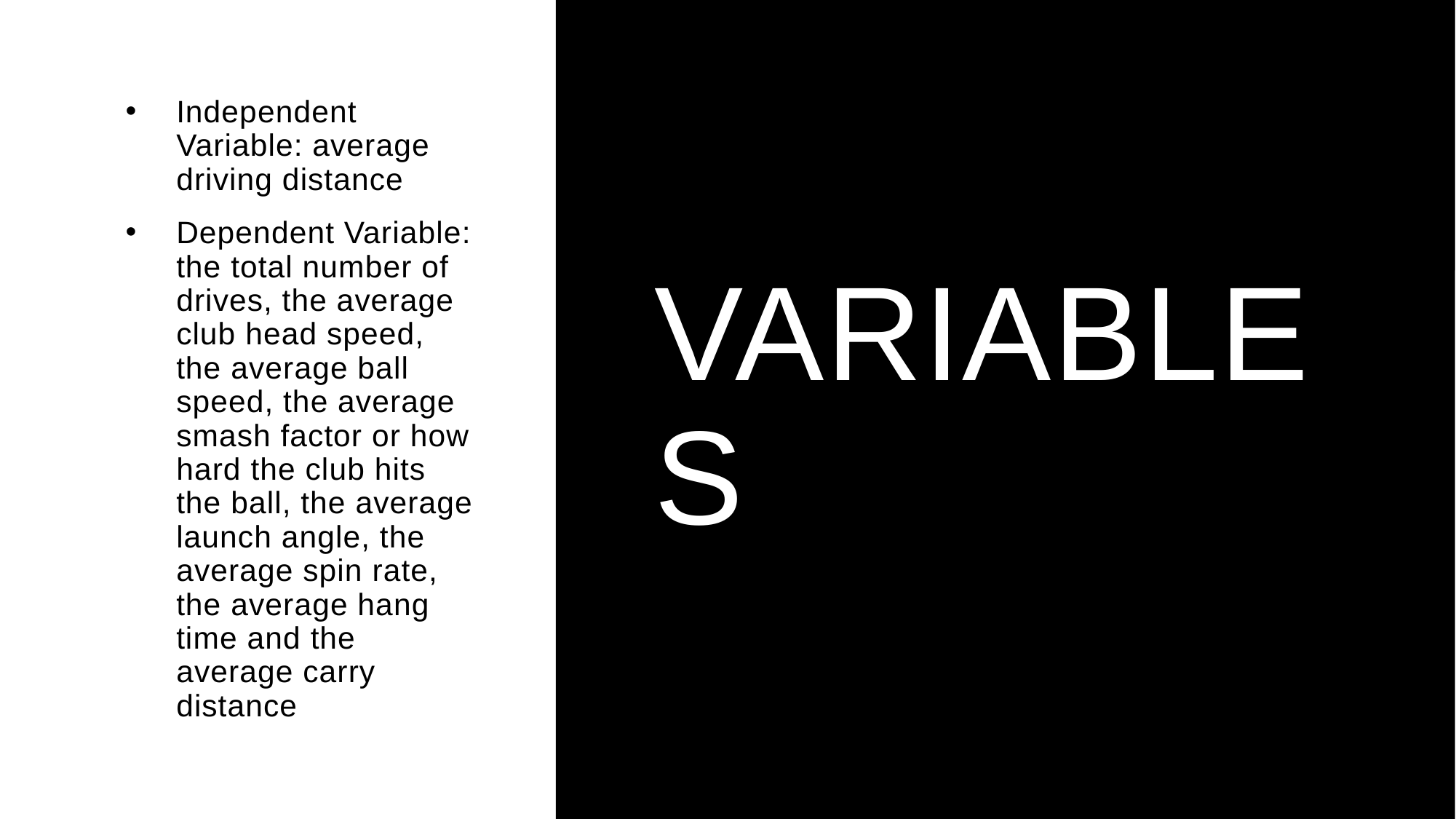

Independent Variable: average driving distance
Dependent Variable: the total number of drives, the average club head speed, the average ball speed, the average smash factor or how hard the club hits the ball, the average launch angle, the average spin rate, the average hang time and the average carry distance
# Variables